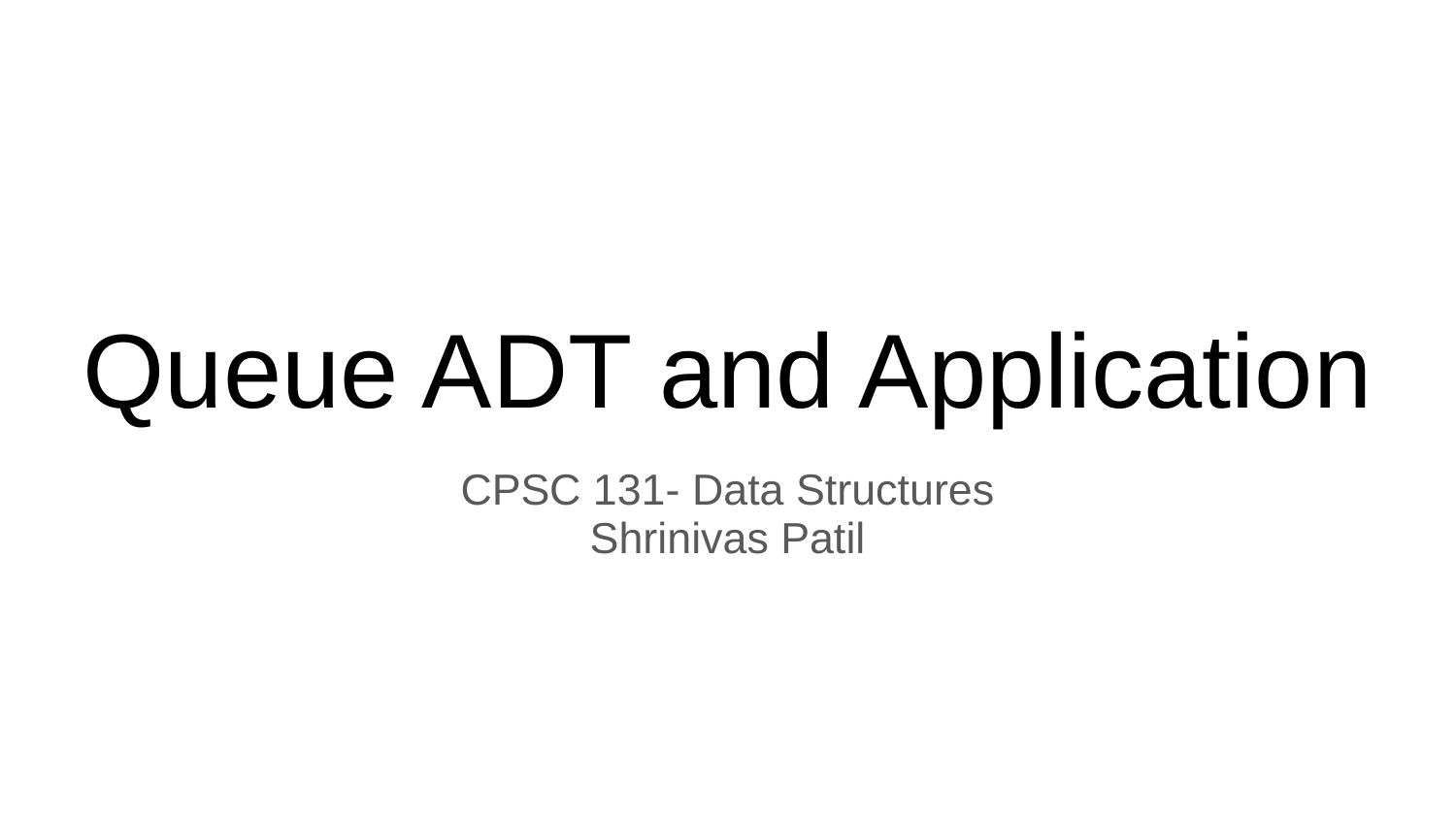

# Queue ADT and Application
CPSC 131- Data Structures
Shrinivas Patil